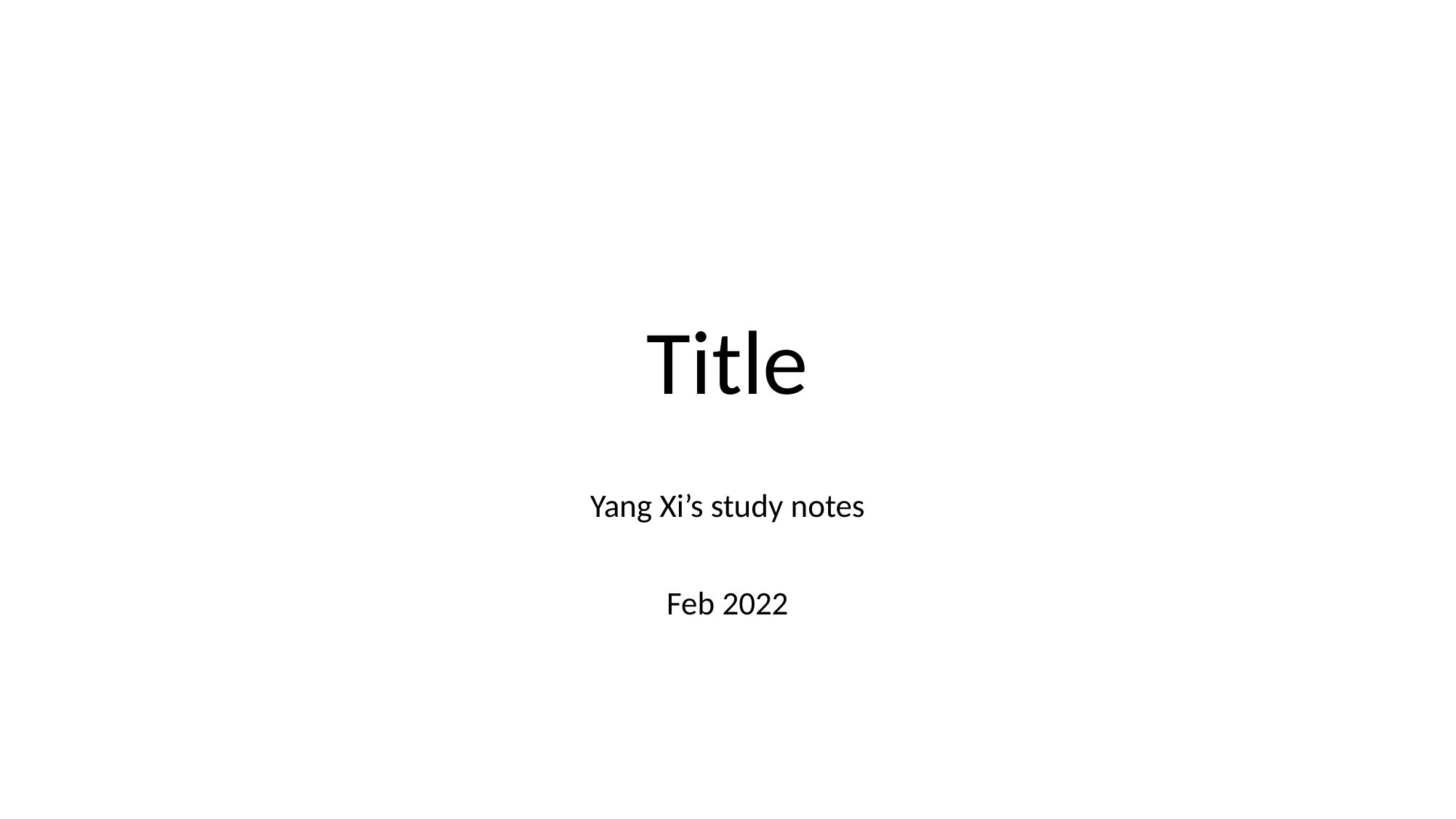

# Title

Yang Xi’s study notes

Feb 2022